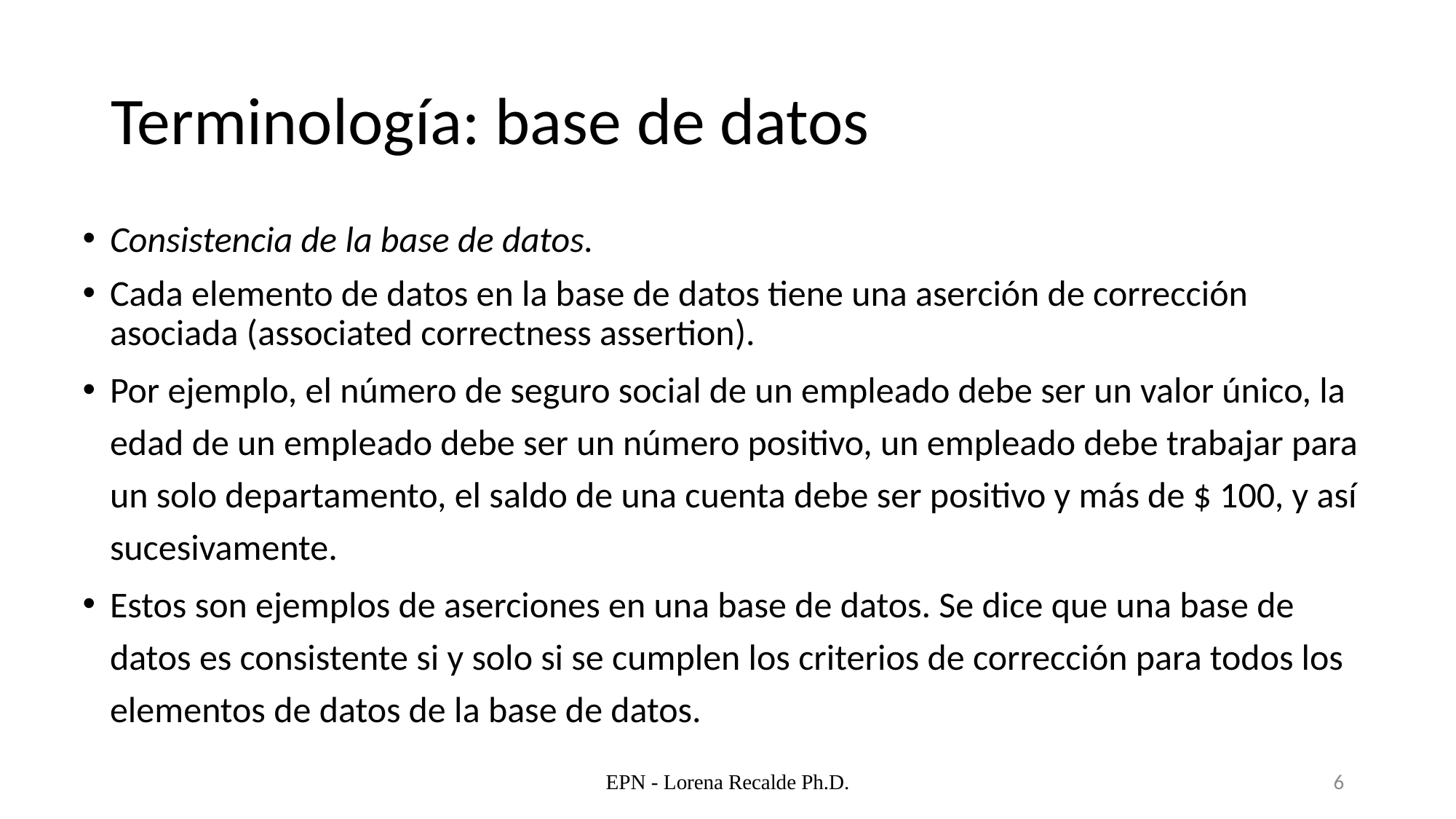

# Terminología: base de datos
Consistencia de la base de datos.
Cada elemento de datos en la base de datos tiene una aserción de corrección asociada (associated correctness assertion).
Por ejemplo, el número de seguro social de un empleado debe ser un valor único, la edad de un empleado debe ser un número positivo, un empleado debe trabajar para un solo departamento, el saldo de una cuenta debe ser positivo y más de $ 100, y así sucesivamente.
Estos son ejemplos de aserciones en una base de datos. Se dice que una base de datos es consistente si y solo si se cumplen los criterios de corrección para todos los elementos de datos de la base de datos.
EPN - Lorena Recalde Ph.D.
6